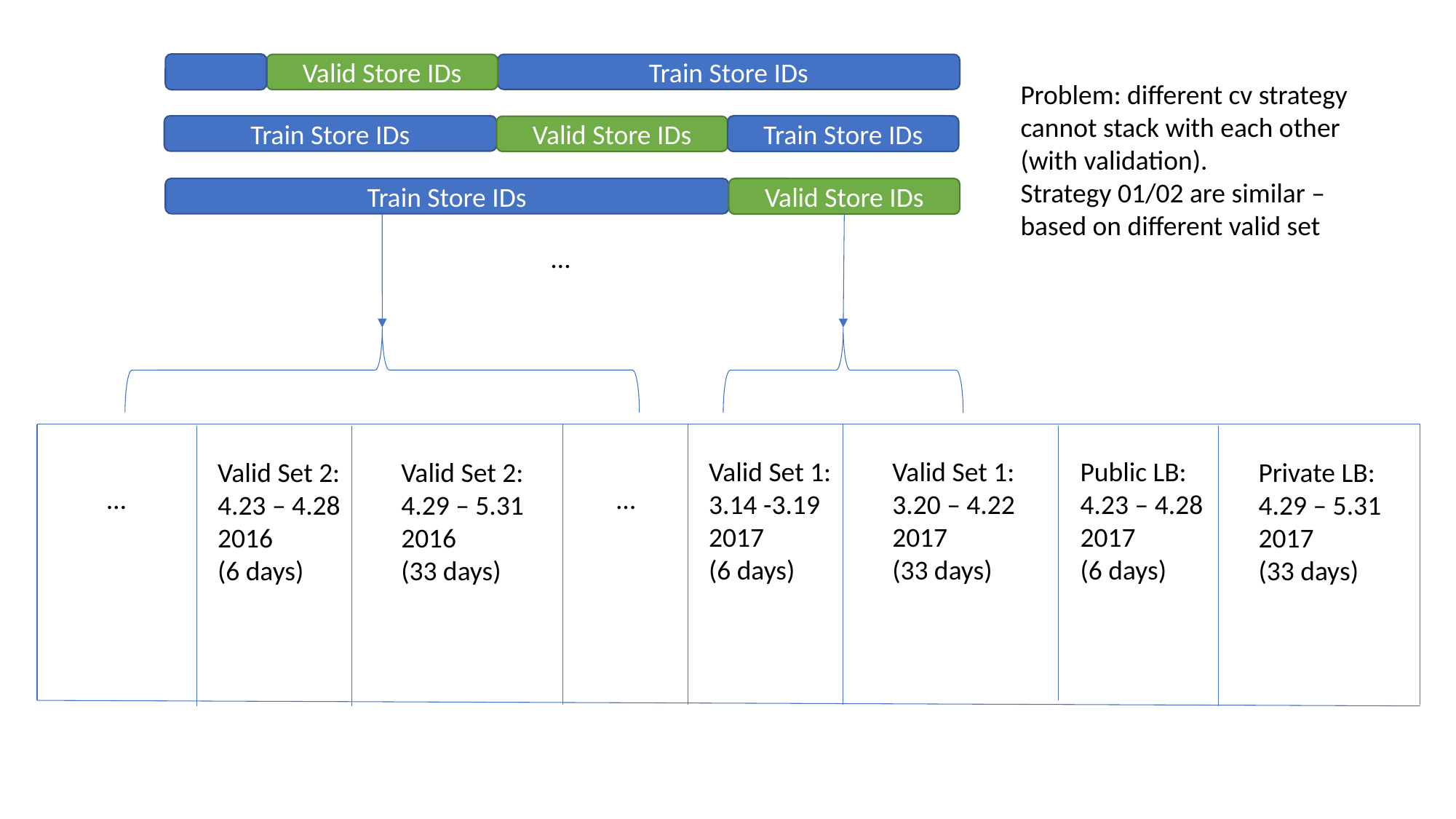

Train Store IDs
Valid Store IDs
Problem: different cv strategy cannot stack with each other (with validation).
Strategy 01/02 are similar – based on different valid set

Train Store IDs
Train Store IDs
Valid Store IDs
Valid Store IDs
Train Store IDs
…

Public LB: 4.23 – 4.28
2017
(6 days)
Private LB: 4.29 – 5.31
2017
(33 days)
Valid Set 1:
3.14 -3.19
2017
(6 days)

Valid Set 1:
3.20 – 4.22
2017
(33 days)
Valid Set 2:
4.23 – 4.28
2016
(6 days)
Valid Set 2:
4.29 – 5.31
2016
(33 days)
…
…